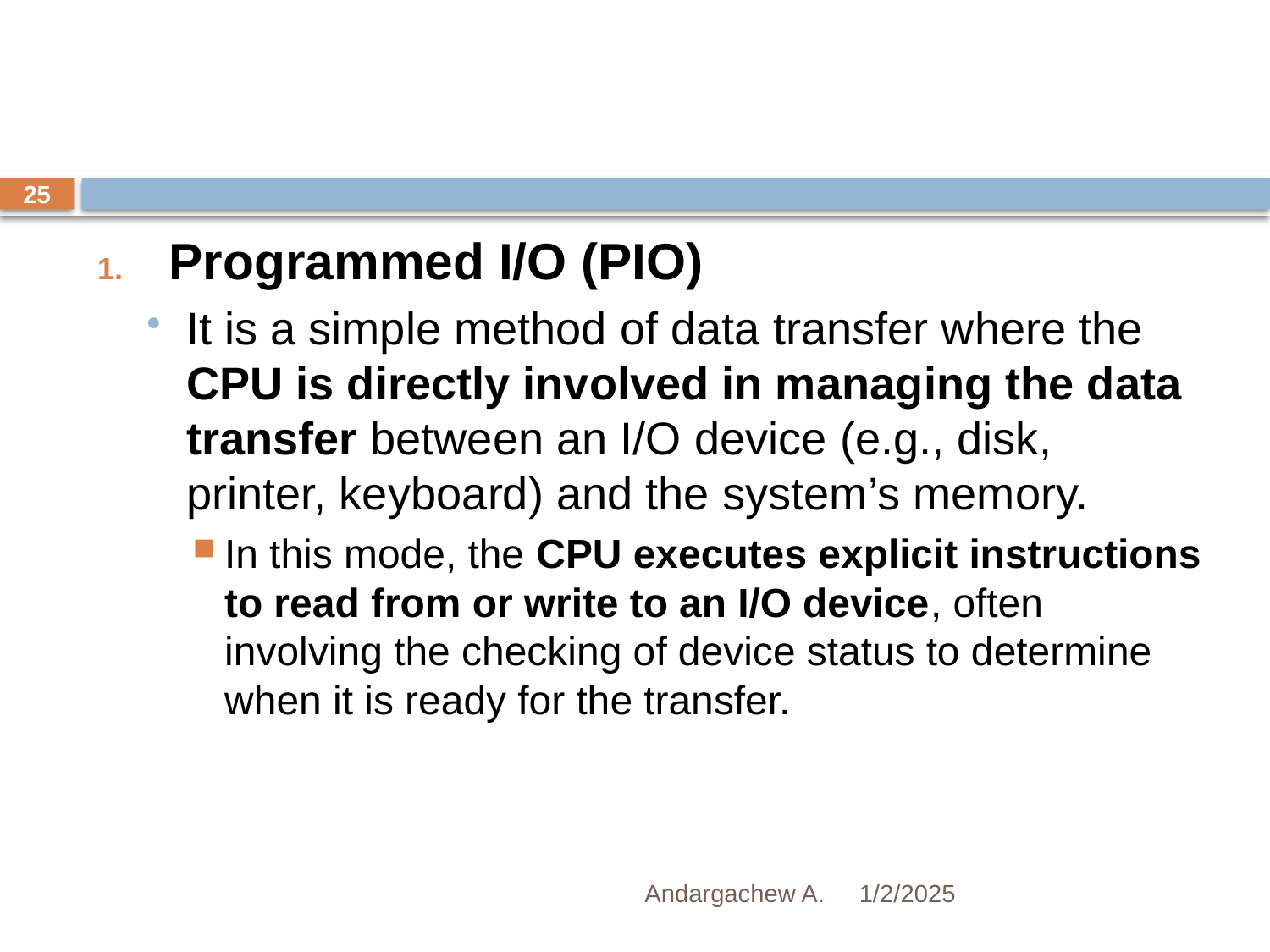

#
25
Programmed I/O (PIO)
It is a simple method of data transfer where the CPU is directly involved in managing the data transfer between an I/O device (e.g., disk, printer, keyboard) and the system’s memory.
In this mode, the CPU executes explicit instructions to read from or write to an I/O device, often involving the checking of device status to determine when it is ready for the transfer.
Andargachew A.
1/2/2025